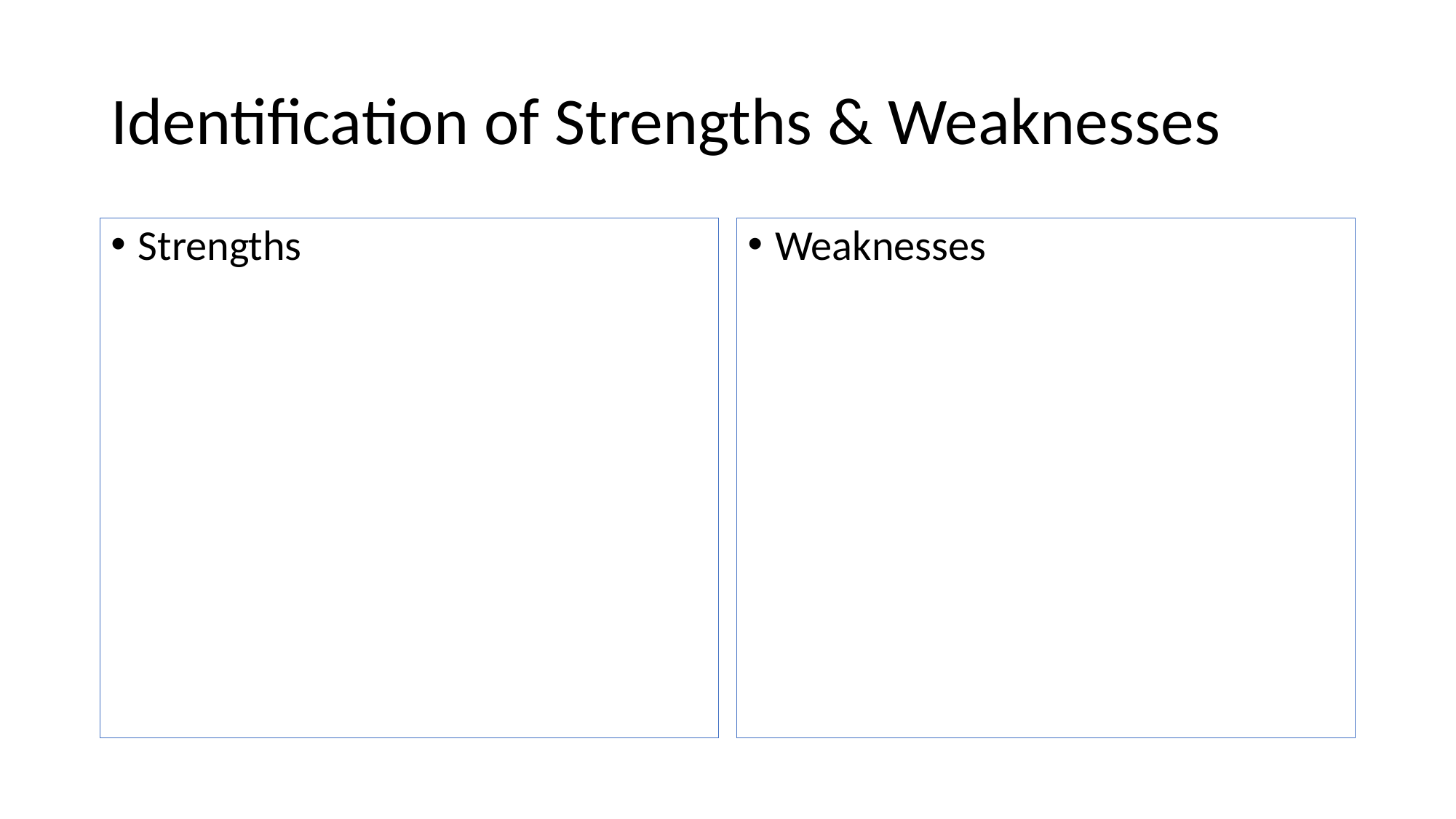

# Identification of Strengths & Weaknesses
Strengths
Weaknesses